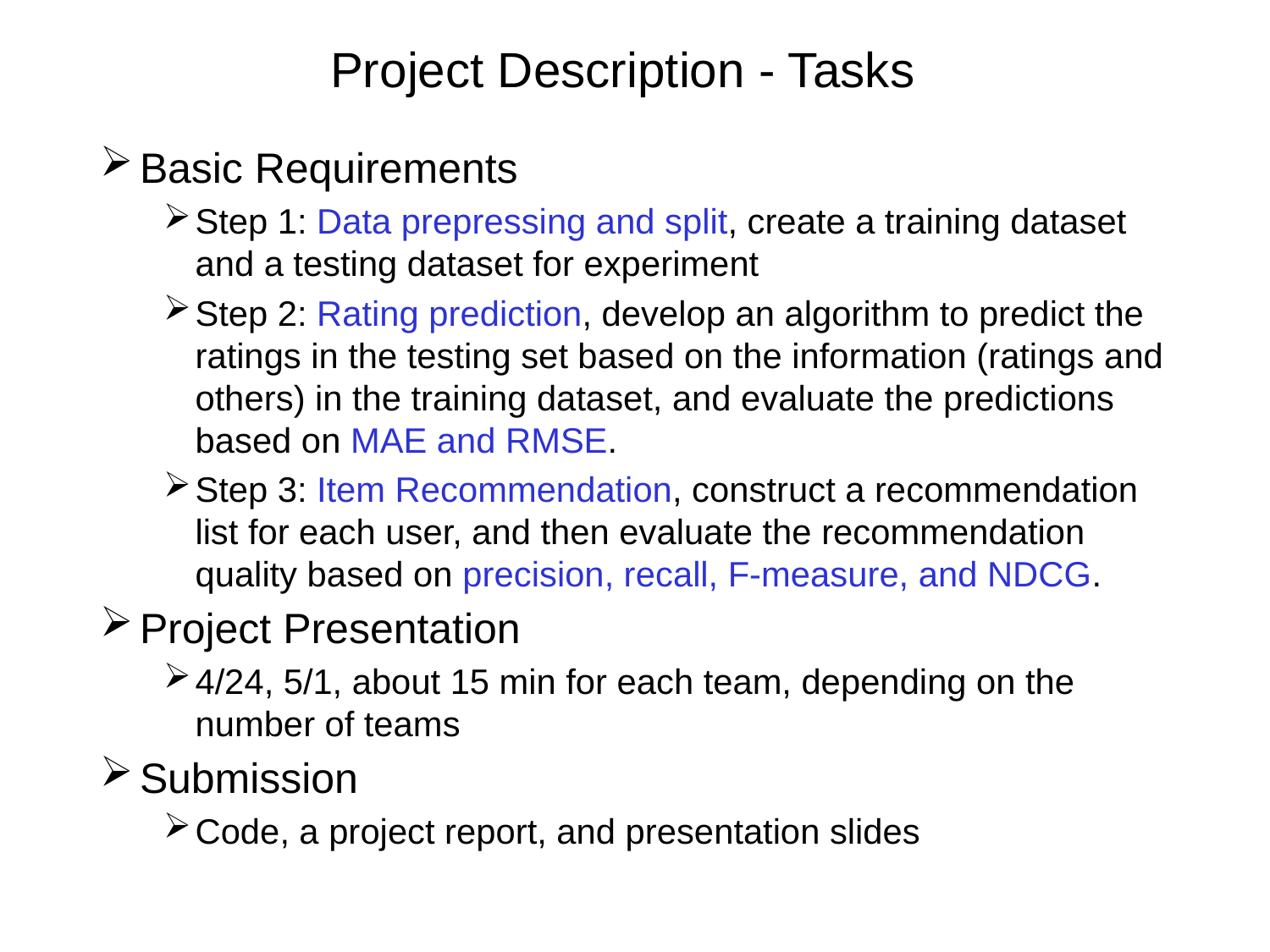

# Project Description - Tasks
Basic Requirements
Step 1: Data prepressing and split, create a training dataset and a testing dataset for experiment
Step 2: Rating prediction, develop an algorithm to predict the ratings in the testing set based on the information (ratings and others) in the training dataset, and evaluate the predictions based on MAE and RMSE.
Step 3: Item Recommendation, construct a recommendation list for each user, and then evaluate the recommendation quality based on precision, recall, F-measure, and NDCG.
Project Presentation
4/24, 5/1, about 15 min for each team, depending on the number of teams
Submission
Code, a project report, and presentation slides